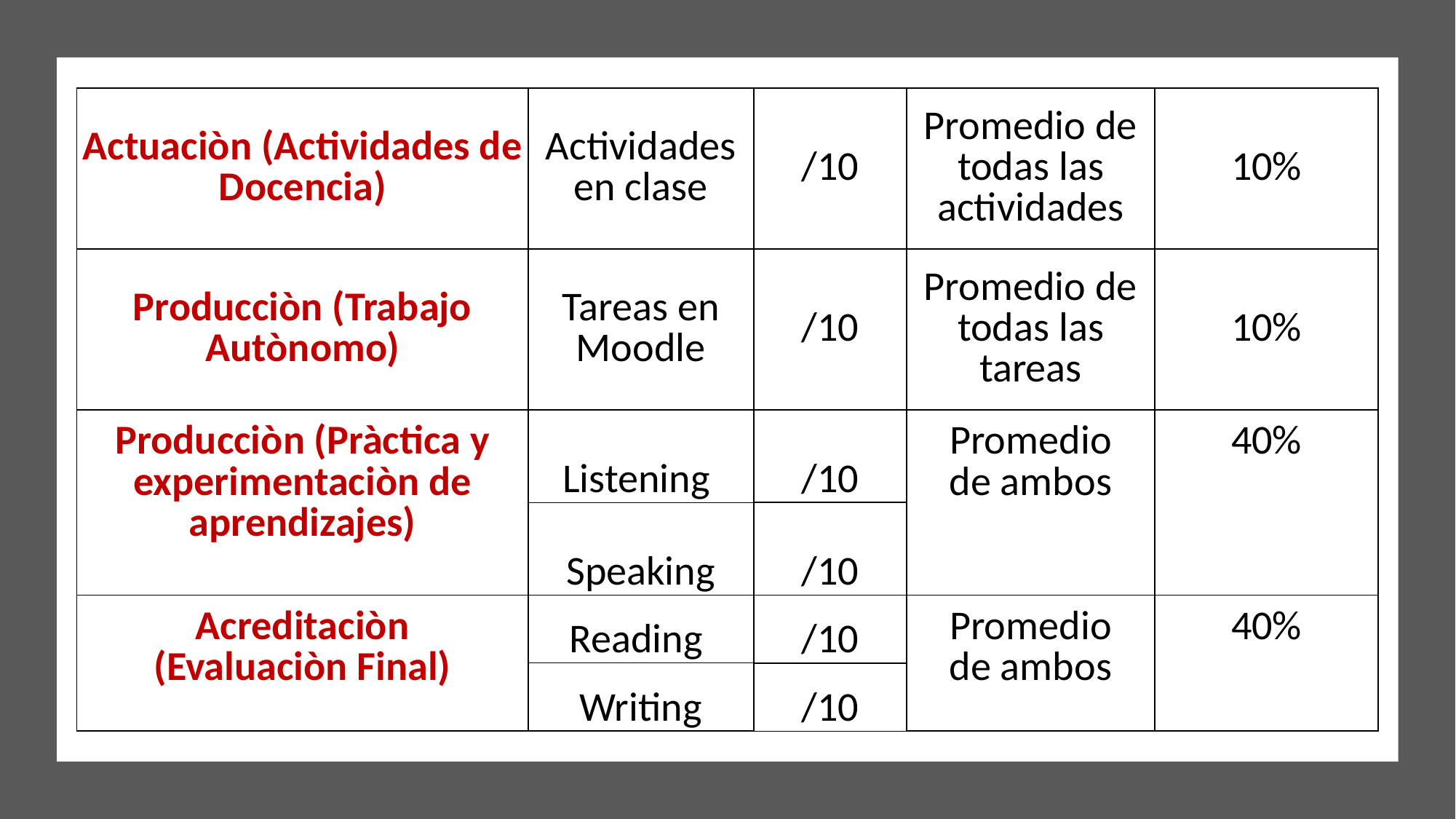

| Actuaciòn (Actividades de Docencia) | Actividades en clase | /10 | Promedio de todas las actividades | 10% |
| --- | --- | --- | --- | --- |
| Producciòn (Trabajo Autònomo) | Tareas en Moodle | /10 | Promedio de todas las tareas | 10% |
| Producciòn (Pràctica y experimentaciòn de aprendizajes) | Listening | /10 | Promedio de ambos | 40% |
|  | Speaking | /10 |  |  |
| Acreditaciòn (Evaluaciòn Final) | Reading | /10 | Promedio de ambos | 40% |
|  | Writing | /10 |  |  |